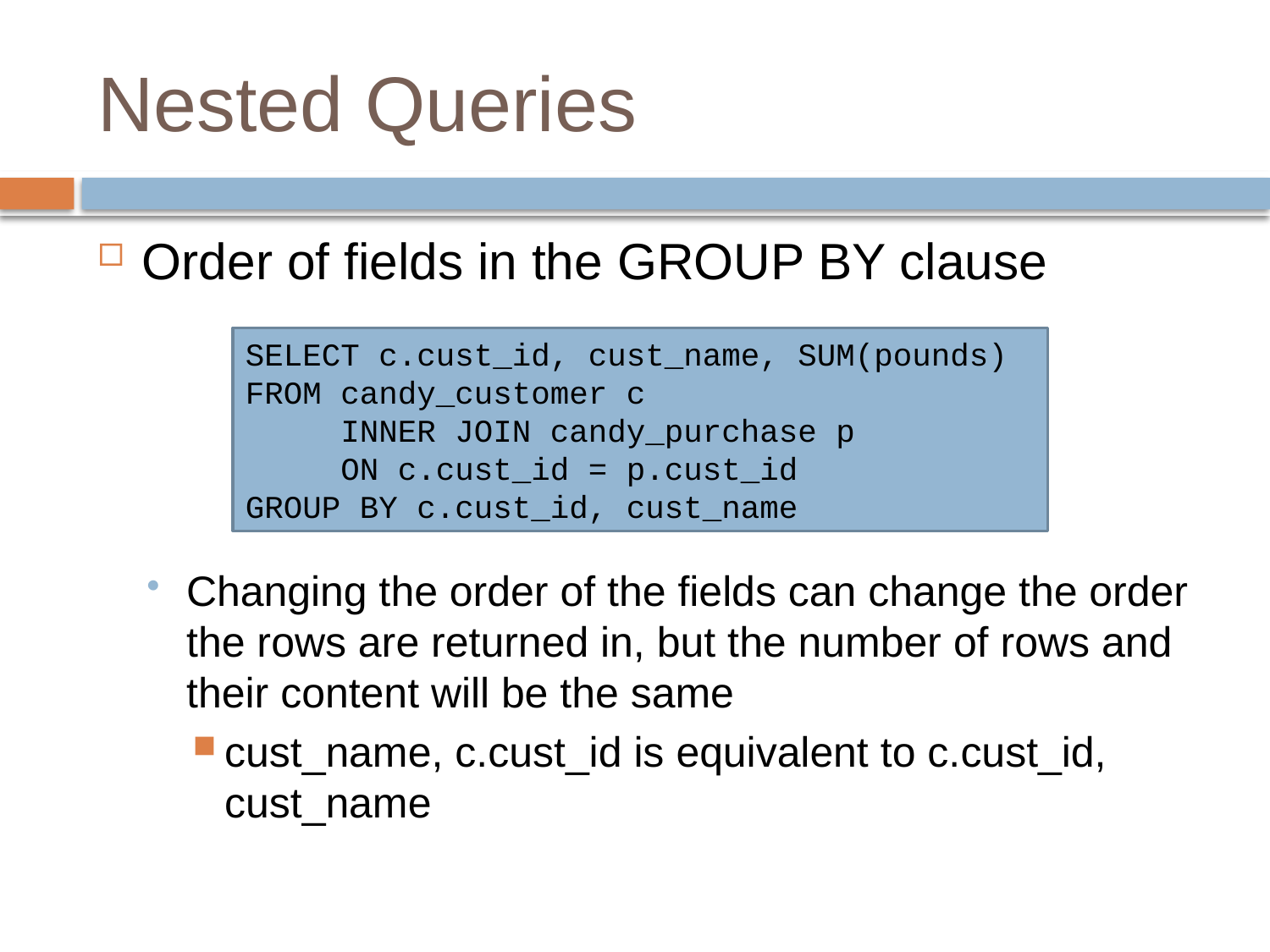

# Nested Queries
Order of fields in the GROUP BY clause

Changing the order of the fields can change the order the rows are returned in, but the number of rows and their content will be the same
cust_name, c.cust_id is equivalent to c.cust_id, cust_name
SELECT c.cust_id, cust_name, SUM(pounds)
FROM candy_customer c
     INNER JOIN candy_purchase p
     ON c.cust_id = p.cust_id
GROUP BY c.cust_id, cust_name